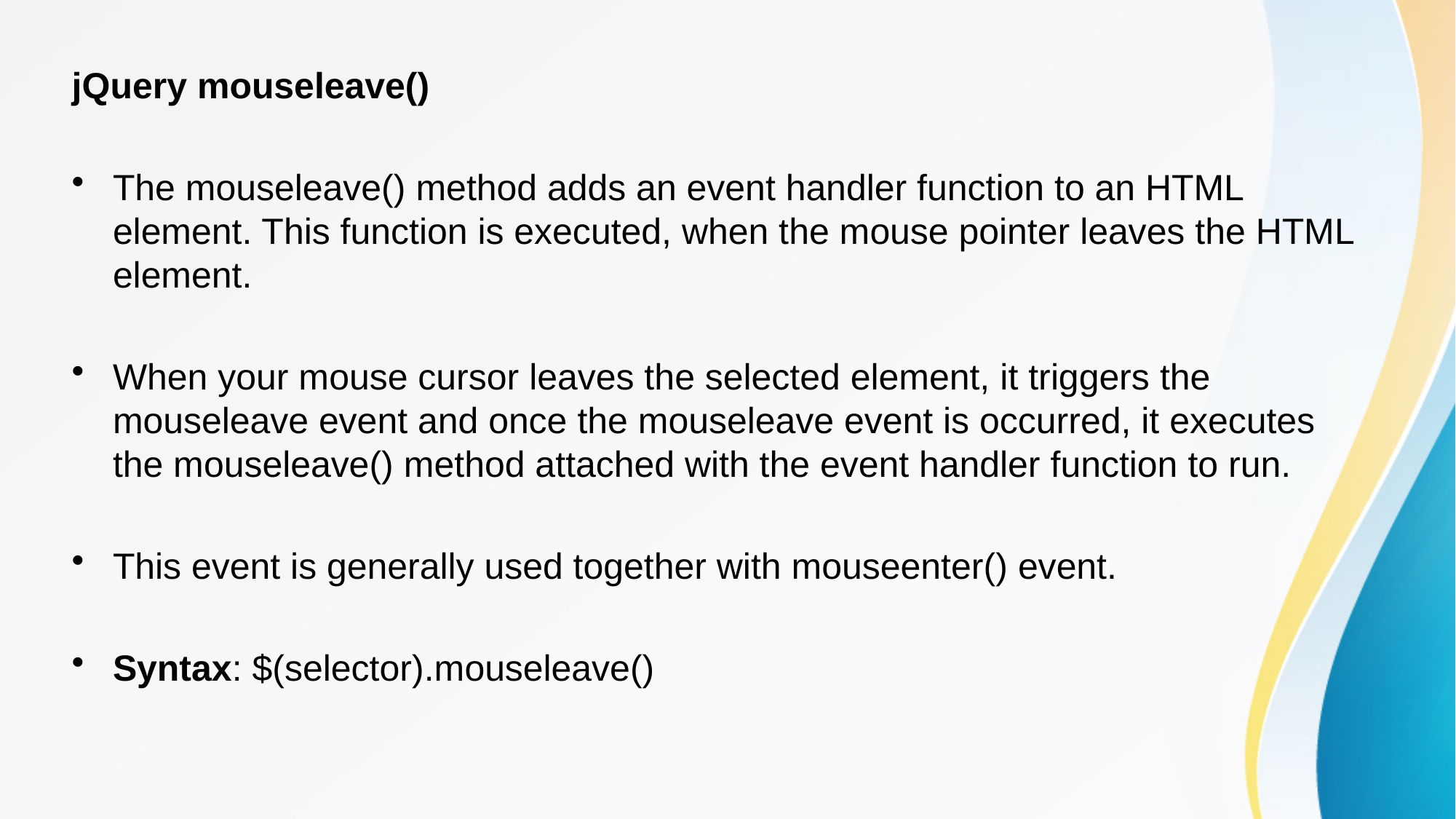

jQuery mouseleave()

The mouseleave() method adds an event handler function to an HTML element. This function is executed, when the mouse pointer leaves the HTML element.

When your mouse cursor leaves the selected element, it triggers the mouseleave event and once the mouseleave event is occurred, it executes the mouseleave() method attached with the event handler function to run.

This event is generally used together with mouseenter() event.

Syntax: $(selector).mouseleave()